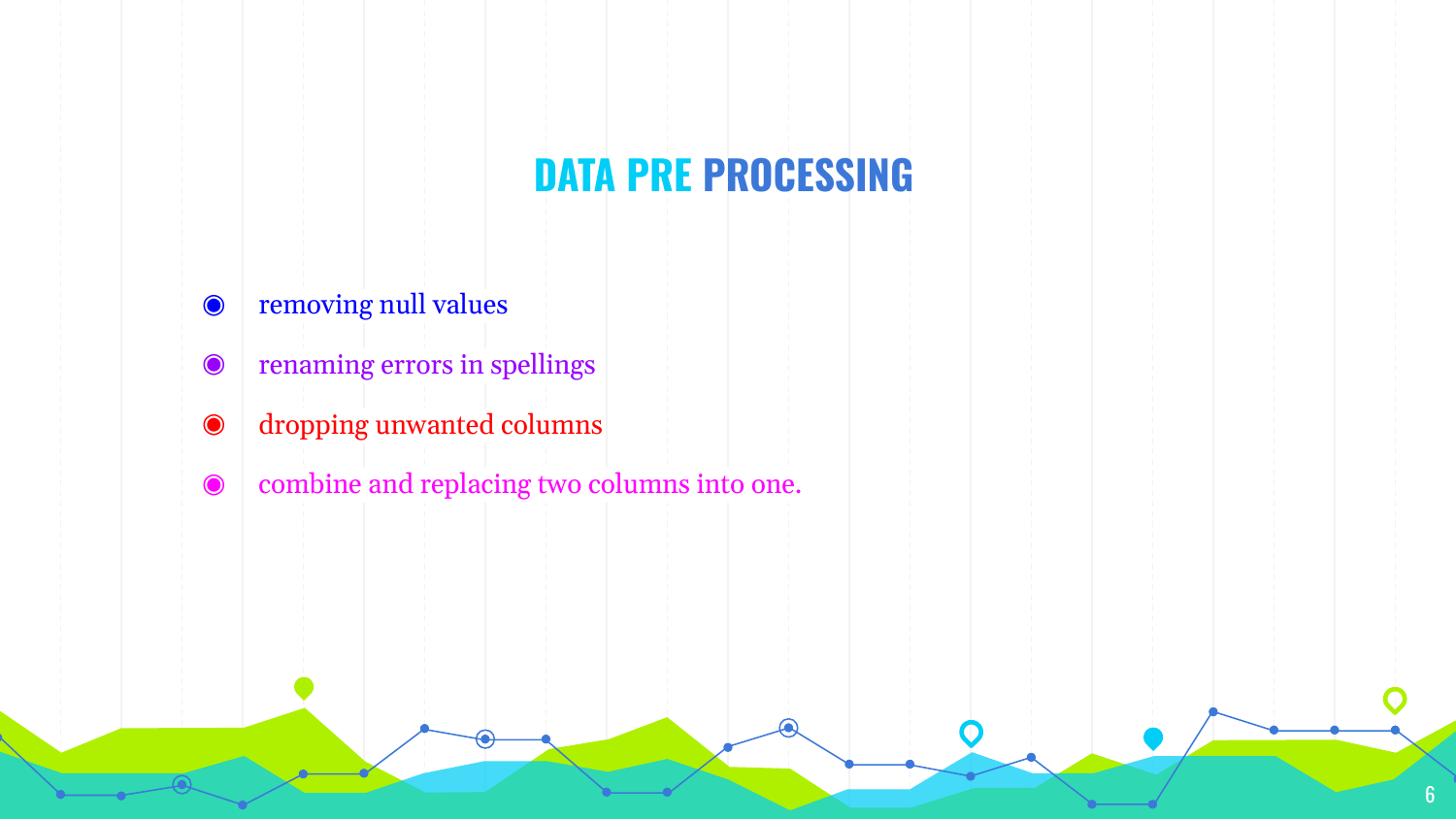

# DATA PRE PROCESSING
removing null values
renaming errors in spellings
dropping unwanted columns
combine and replacing two columns into one.

6